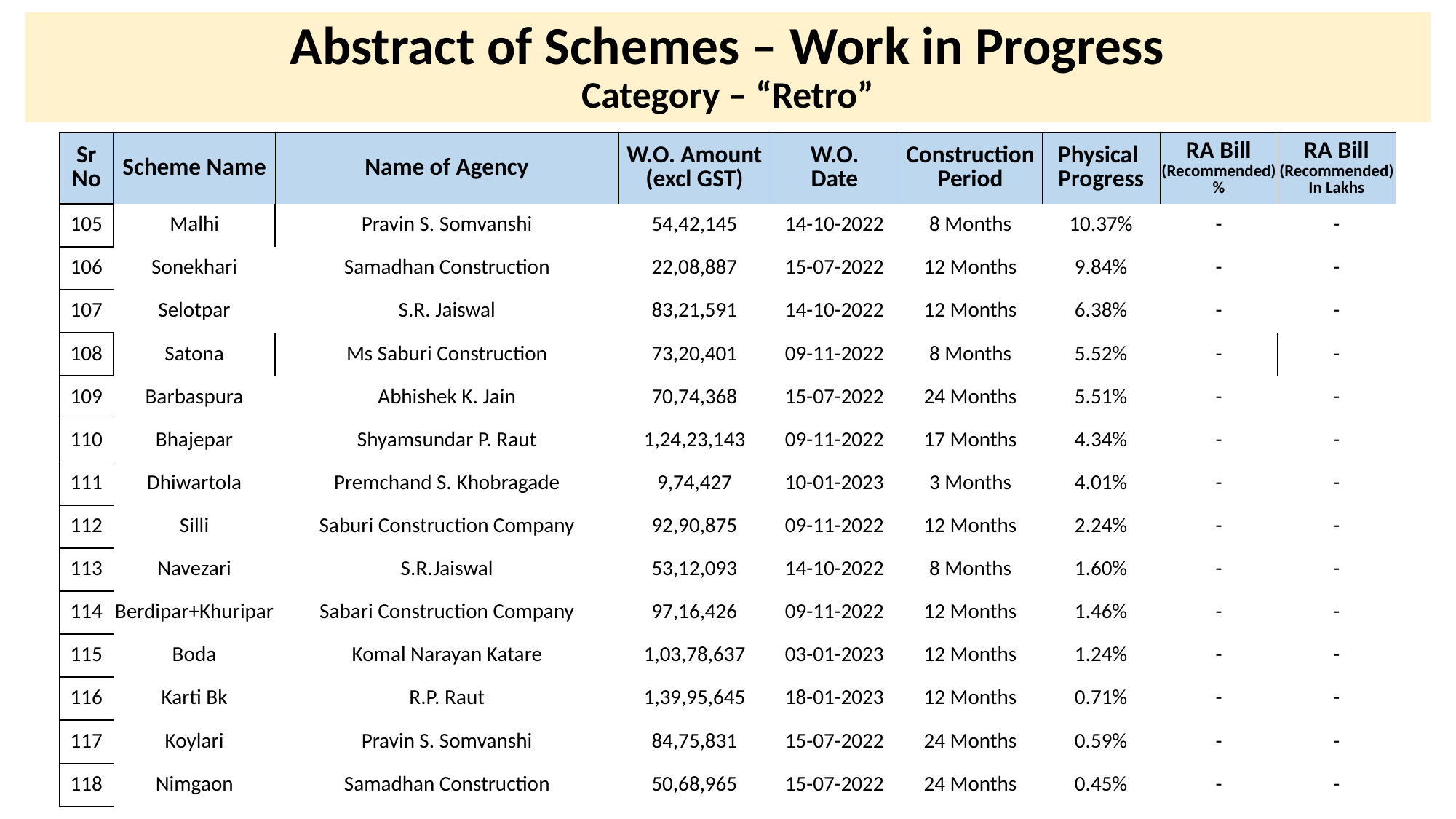

# Abstract of Schemes – Work in Progress Category – “Retro”
| Sr No | Scheme Name | Name of Agency | W.O. Amount (excl GST) | W.O. Date | Construction Period | Physical Progress | RA Bill (Recommended) % | RA Bill (Recommended) In Lakhs |
| --- | --- | --- | --- | --- | --- | --- | --- | --- |
| 105 | Malhi | Pravin S. Somvanshi | 54,42,145 | 14-10-2022 | 8 Months | 10.37% | - | - |
| --- | --- | --- | --- | --- | --- | --- | --- | --- |
| 106 | Sonekhari | Samadhan Construction | 22,08,887 | 15-07-2022 | 12 Months | 9.84% | - | - |
| 107 | Selotpar | S.R. Jaiswal | 83,21,591 | 14-10-2022 | 12 Months | 6.38% | - | - |
| 108 | Satona | Ms Saburi Construction | 73,20,401 | 09-11-2022 | 8 Months | 5.52% | - | - |
| 109 | Barbaspura | Abhishek K. Jain | 70,74,368 | 15-07-2022 | 24 Months | 5.51% | - | - |
| 110 | Bhajepar | Shyamsundar P. Raut | 1,24,23,143 | 09-11-2022 | 17 Months | 4.34% | - | - |
| 111 | Dhiwartola | Premchand S. Khobragade | 9,74,427 | 10-01-2023 | 3 Months | 4.01% | - | - |
| 112 | Silli | Saburi Construction Company | 92,90,875 | 09-11-2022 | 12 Months | 2.24% | - | - |
| 113 | Navezari | S.R.Jaiswal | 53,12,093 | 14-10-2022 | 8 Months | 1.60% | - | - |
| 114 | Berdipar+Khuripar | Sabari Construction Company | 97,16,426 | 09-11-2022 | 12 Months | 1.46% | - | - |
| 115 | Boda | Komal Narayan Katare | 1,03,78,637 | 03-01-2023 | 12 Months | 1.24% | - | - |
| 116 | Karti Bk | R.P. Raut | 1,39,95,645 | 18-01-2023 | 12 Months | 0.71% | - | - |
| 117 | Koylari | Pravin S. Somvanshi | 84,75,831 | 15-07-2022 | 24 Months | 0.59% | - | - |
| 118 | Nimgaon | Samadhan Construction | 50,68,965 | 15-07-2022 | 24 Months | 0.45% | - | - |